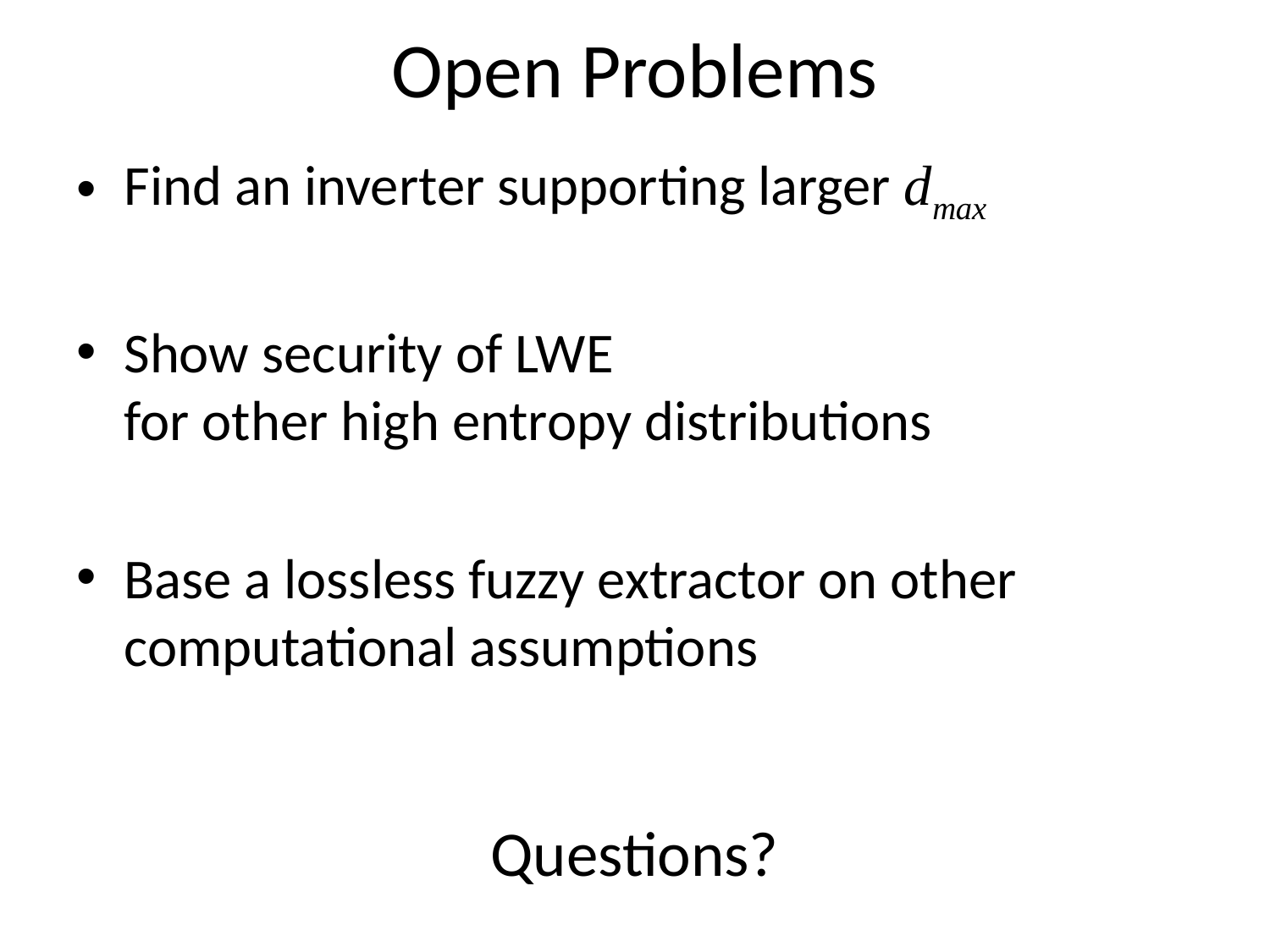

# Open Problems
Find an inverter supporting larger dmax

Show security of LWE
for other high entropy distributions

Base a lossless fuzzy extractor on other computational assumptions

Questions?